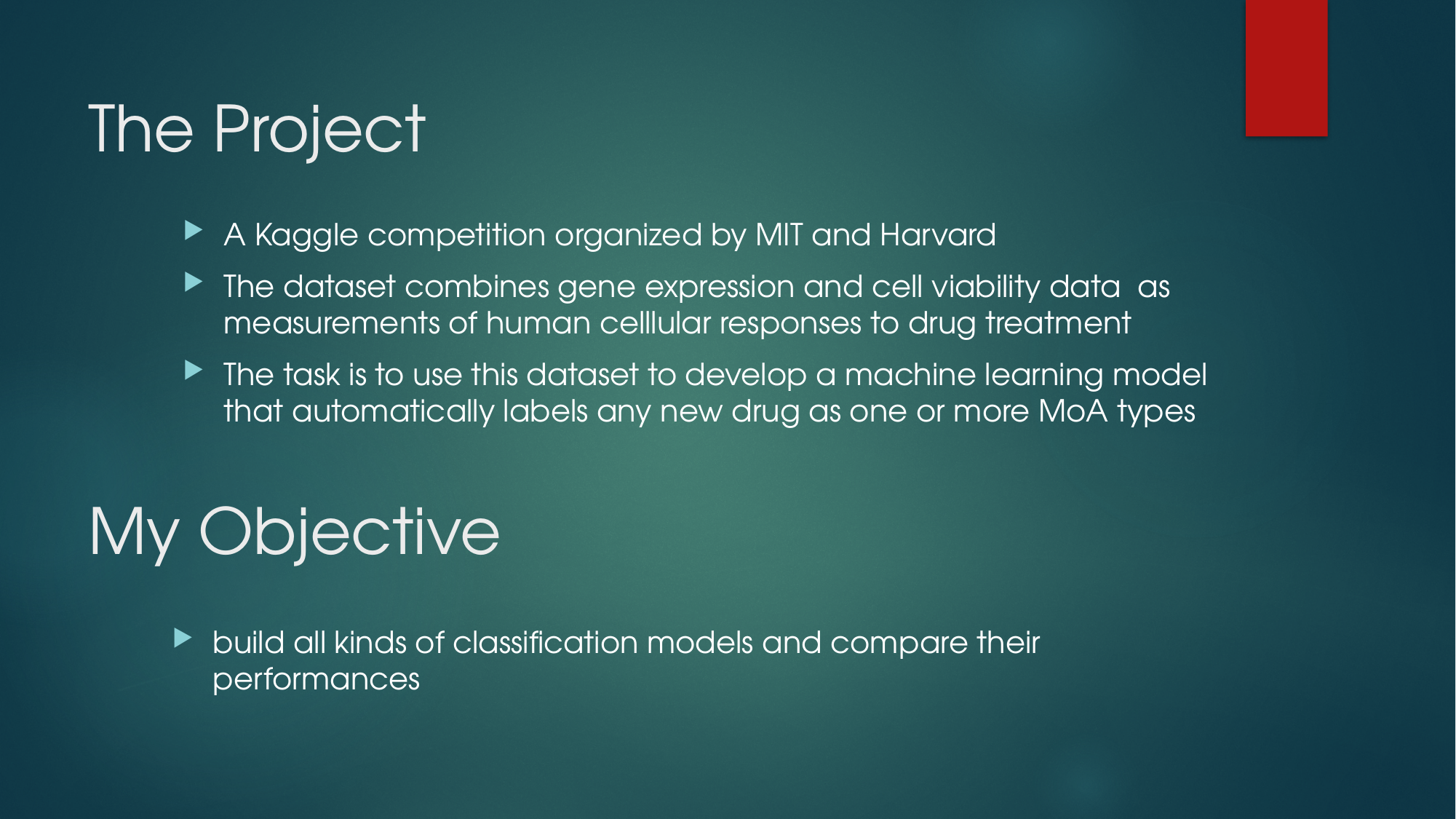

# The Project
A Kaggle competition organized by MIT and Harvard
The dataset combines gene expression and cell viability data  as measurements of human celllular responses to drug treatment
The task is to use this dataset to develop a machine learning model that automatically labels any new drug as one or more MoA types
My Objective
build all kinds of classification models and compare their performances